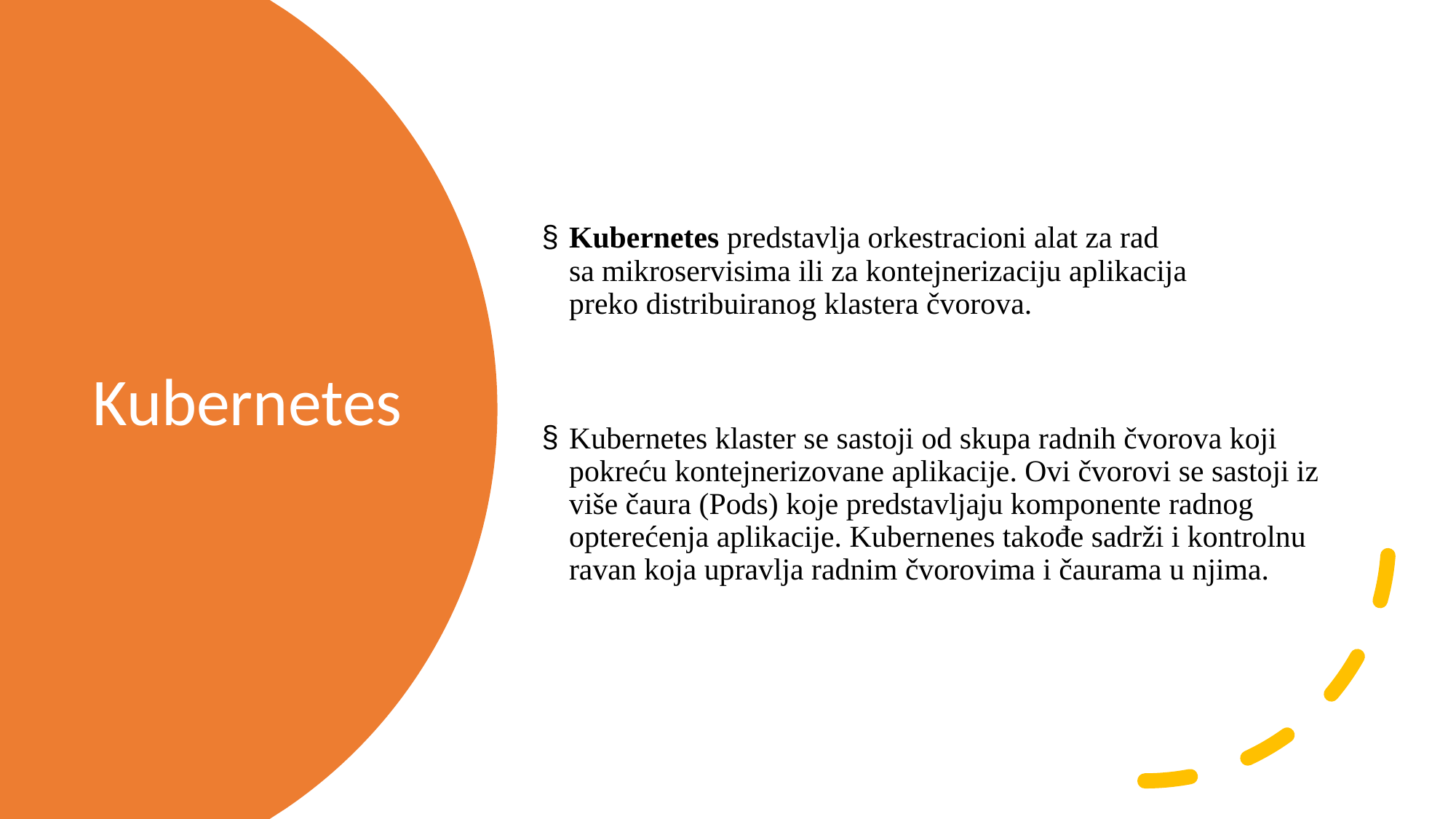

Kubernetes predstavlja orkestracioni alat za rad sa mikroservisima ili za kontejnerizaciju aplikacija preko distribuiranog klastera čvorova.

Kubernetes klaster se sastoji od skupa radnih čvorova koji pokreću kontejnerizovane aplikacije. Ovi čvorovi se sastoji iz više čaura (Pods) koje predstavljaju komponente radnog opterećenja aplikacije. Kubernenes takođe sadrži i kontrolnu ravan koja upravlja radnim čvorovima i čaurama u njima.
# Kubernetes